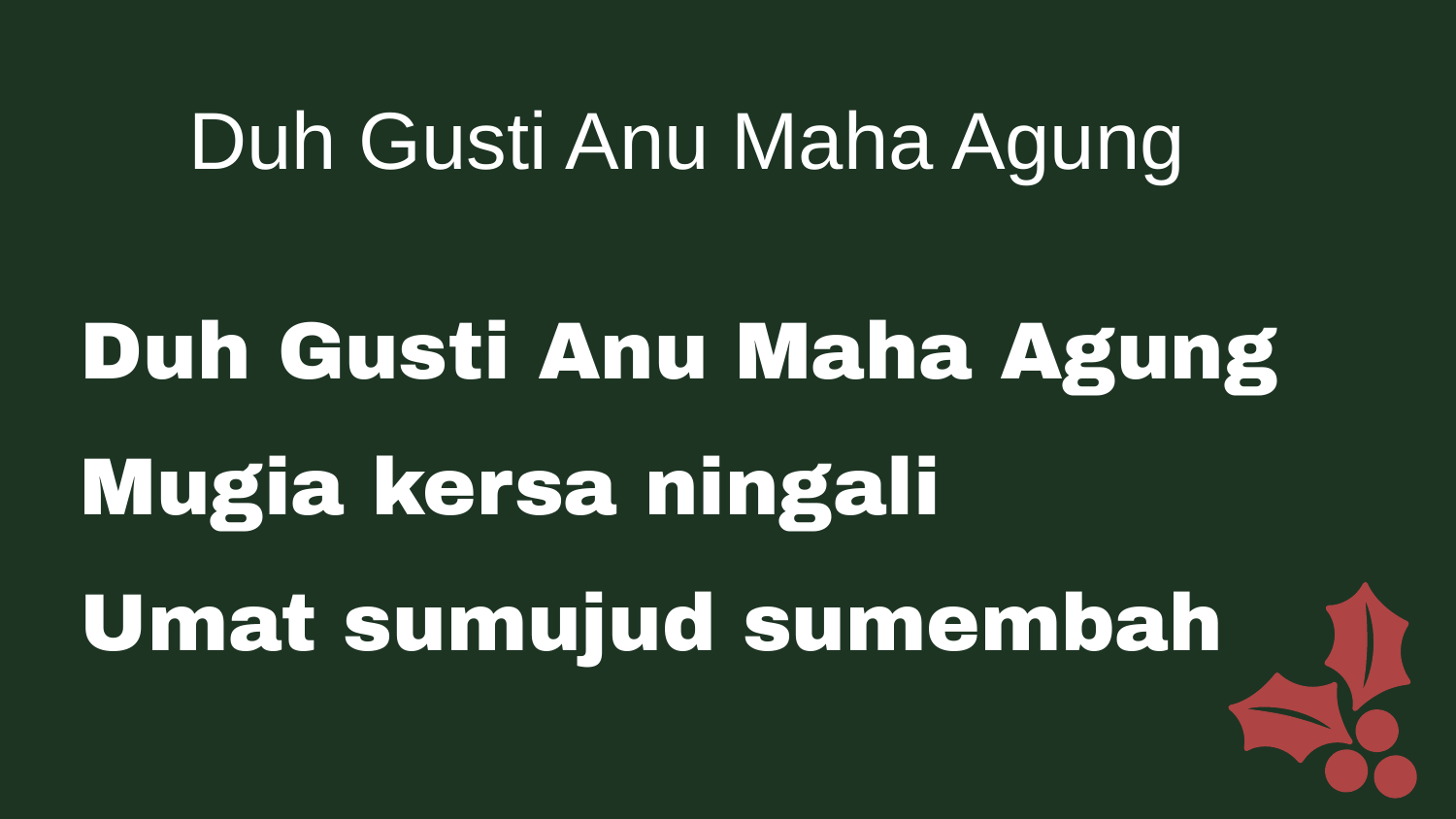

Duh Gusti Anu Maha Agung
Duh Gusti Anu Maha Agung
Mugia kersa ningali
Umat sumujud sumembah